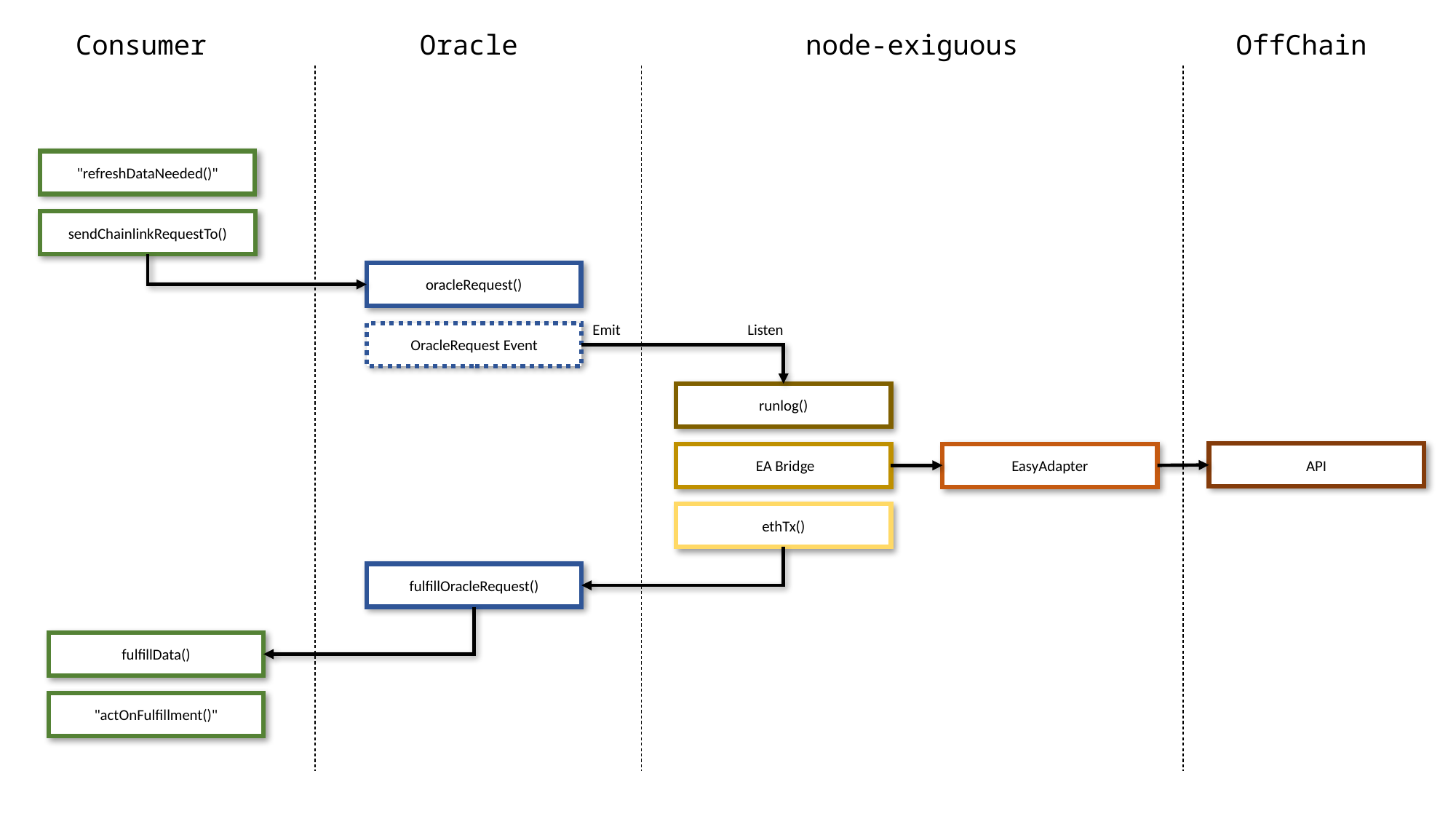

Consumer
Oracle
node-exiguous
OffChain
"refreshDataNeeded()"
sendChainlinkRequestTo()
oracleRequest()
Emit
Listen
OracleRequest Event
runlog()
API
 EA Bridge
EasyAdapter
ethTx()
fulfillOracleRequest()
fulfillData()
"actOnFulfillment()"